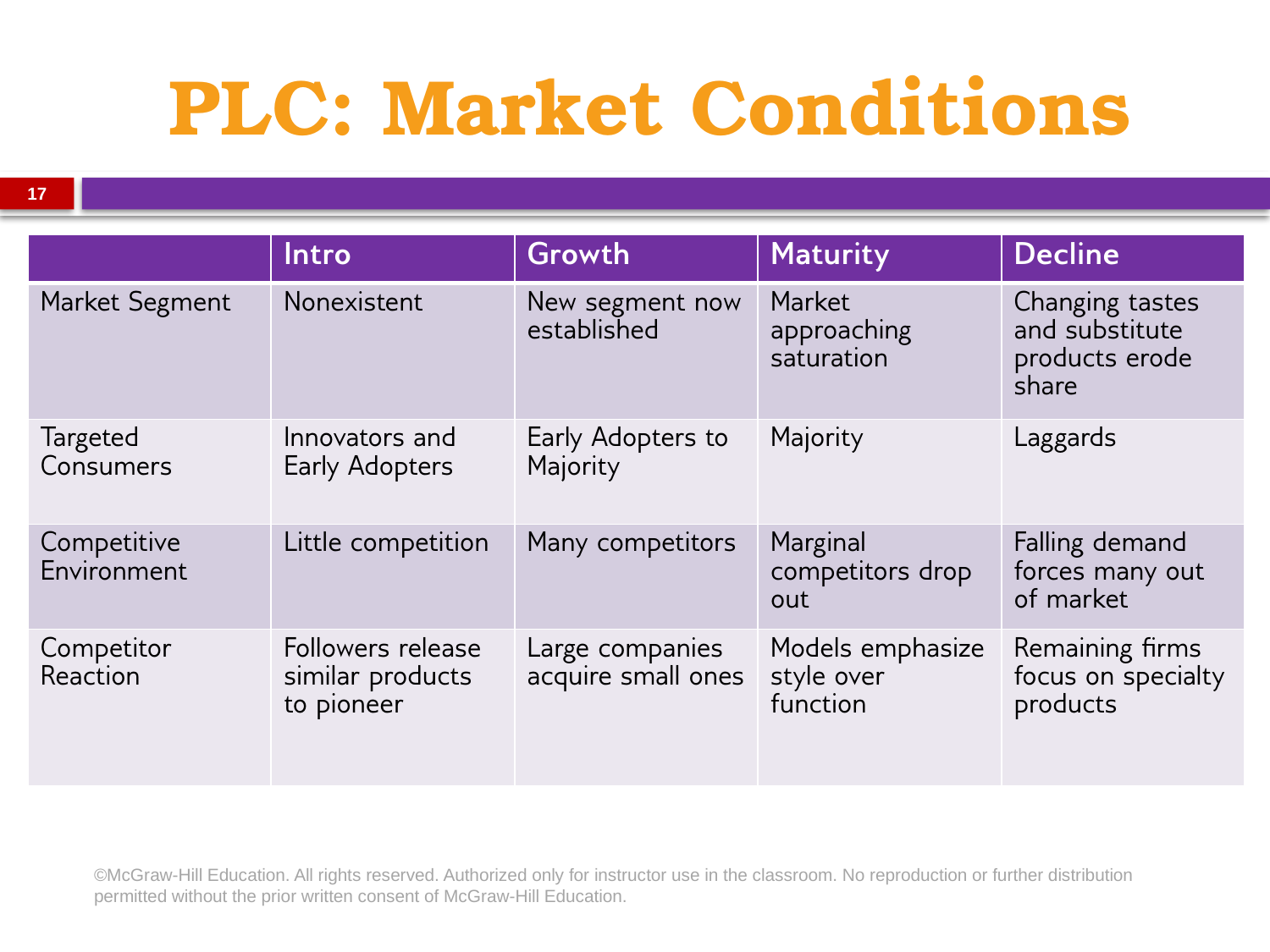

# PLC: Market Conditions
17
|  | Intro | Growth | Maturity | Decline |
| --- | --- | --- | --- | --- |
| Market Segment | Nonexistent | New segment now established | Market approaching saturation | Changing tastes and substitute products erode share |
| Targeted Consumers | Innovators and Early Adopters | Early Adopters to Majority | Majority | Laggards |
| Competitive Environment | Little competition | Many competitors | Marginal competitors drop out | Falling demand forces many out of market |
| Competitor Reaction | Followers release similar products to pioneer | Large companies acquire small ones | Models emphasize style over function | Remaining firms focus on specialty products |